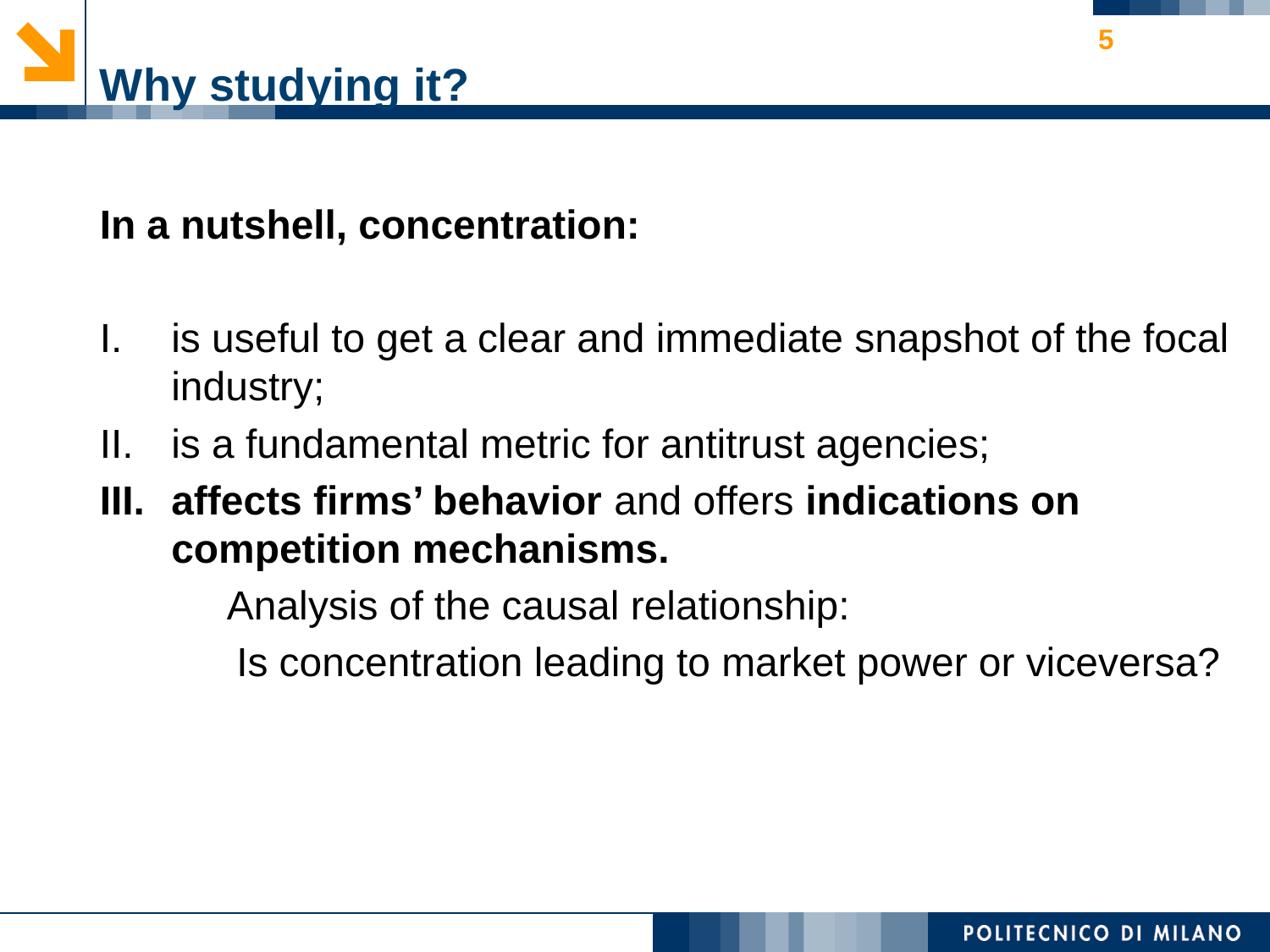

5
# Why studying it?

In a nutshell, concentration:

is useful to get a clear and immediate snapshot of the focal industry;
is a fundamental metric for antitrust agencies;
affects firms’ behavior and offers indications on competition mechanisms.
	Analysis of the causal relationship:
	Is concentration leading to market power or viceversa?